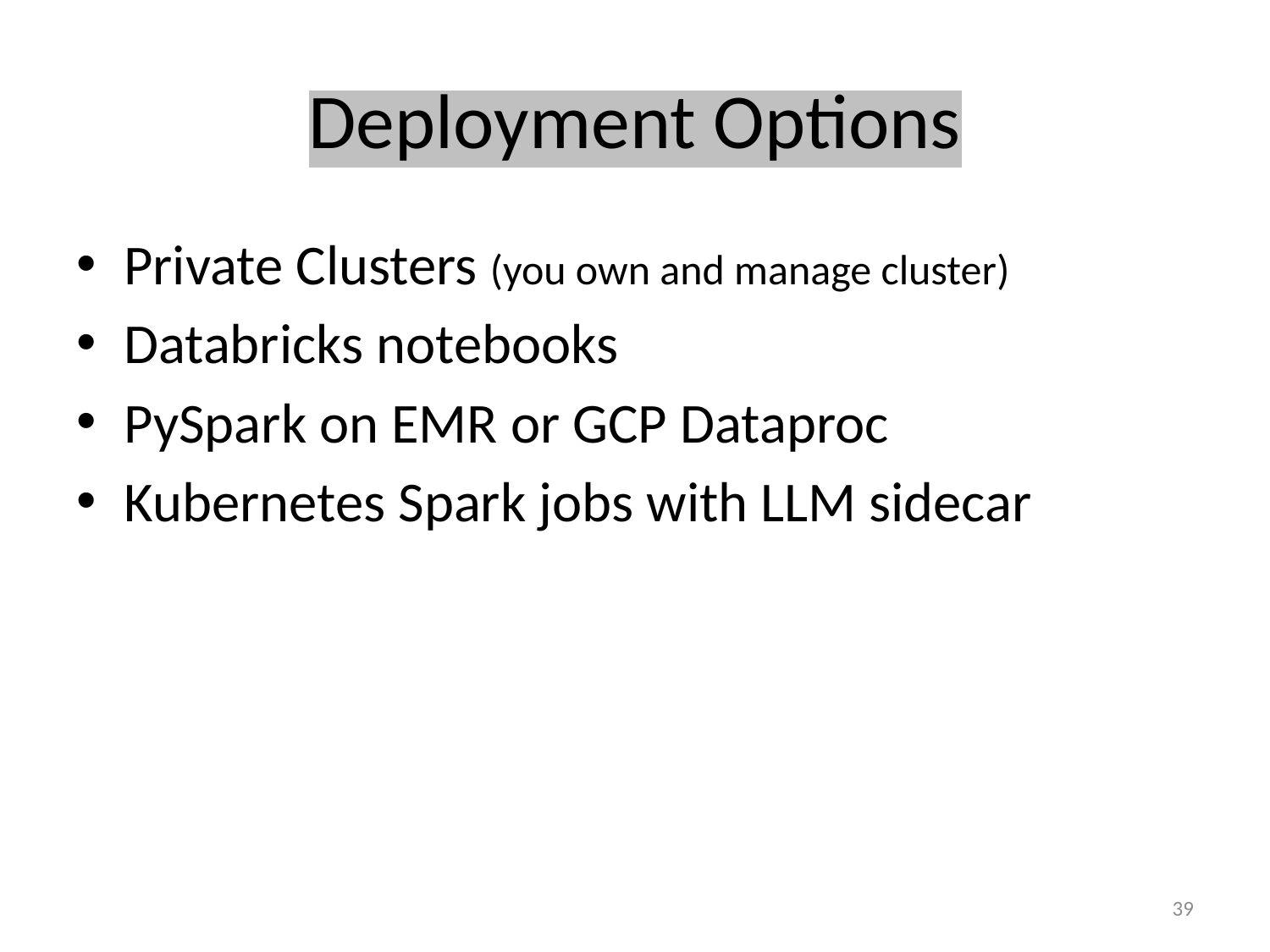

# Deployment Options
Private Clusters (you own and manage cluster)
Databricks notebooks
PySpark on EMR or GCP Dataproc
Kubernetes Spark jobs with LLM sidecar
39